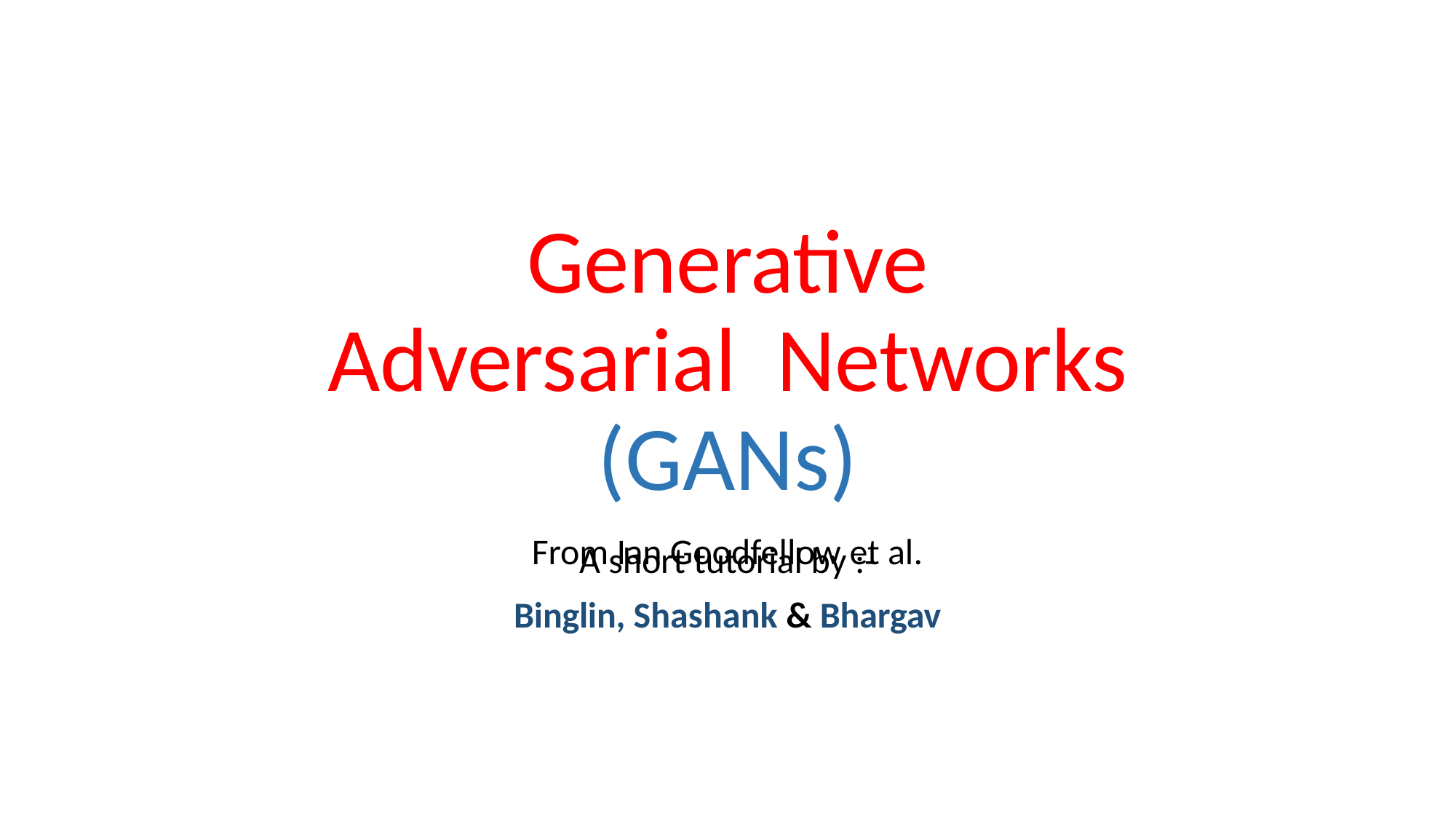

Generative Adversarial  Networks (GANs)
From Ian Goodfellow et al.
A short tutorial by :-
Binglin, Shashank & Bhargav